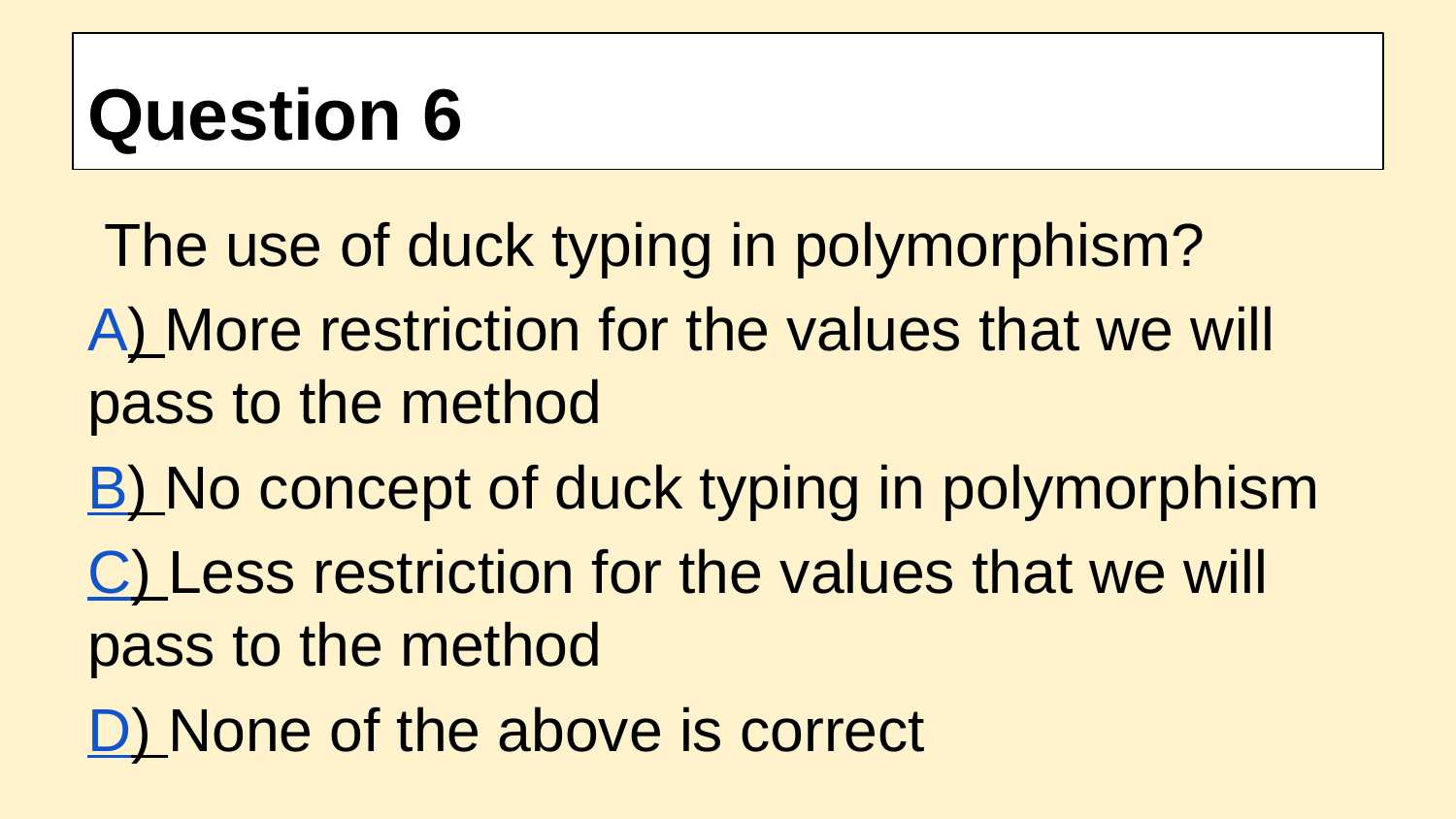

# Question 6
 The use of duck typing in polymorphism?
A) More restriction for the values that we will pass to the method
B) No concept of duck typing in polymorphism
C) Less restriction for the values that we will pass to the method
D) None of the above is correct